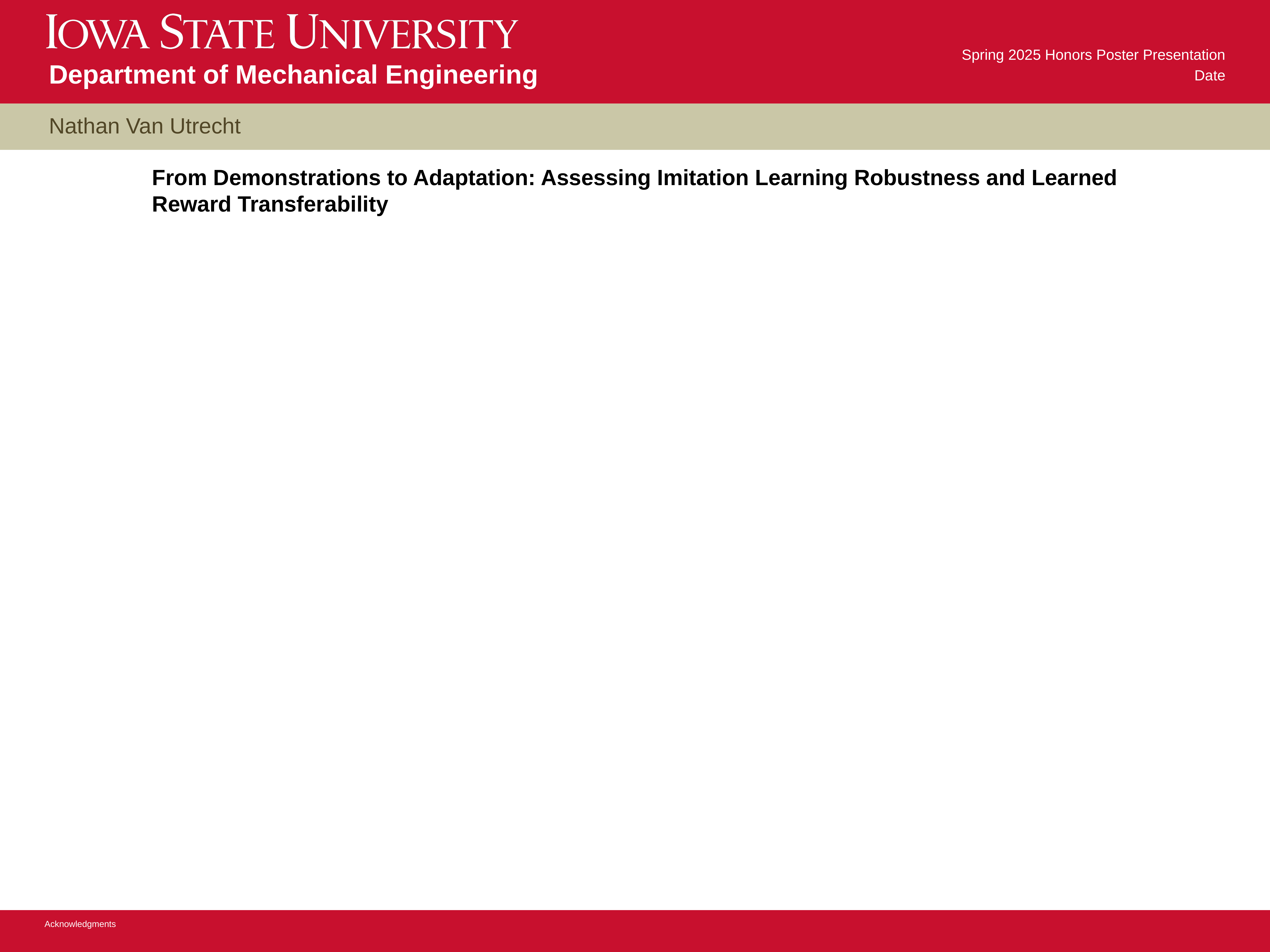

Spring 2025 Honors Poster Presentation
Date
Department of Mechanical Engineering
Nathan Van Utrecht
From Demonstrations to Adaptation: Assessing Imitation Learning Robustness and Learned Reward Transferability
Acknowledgments